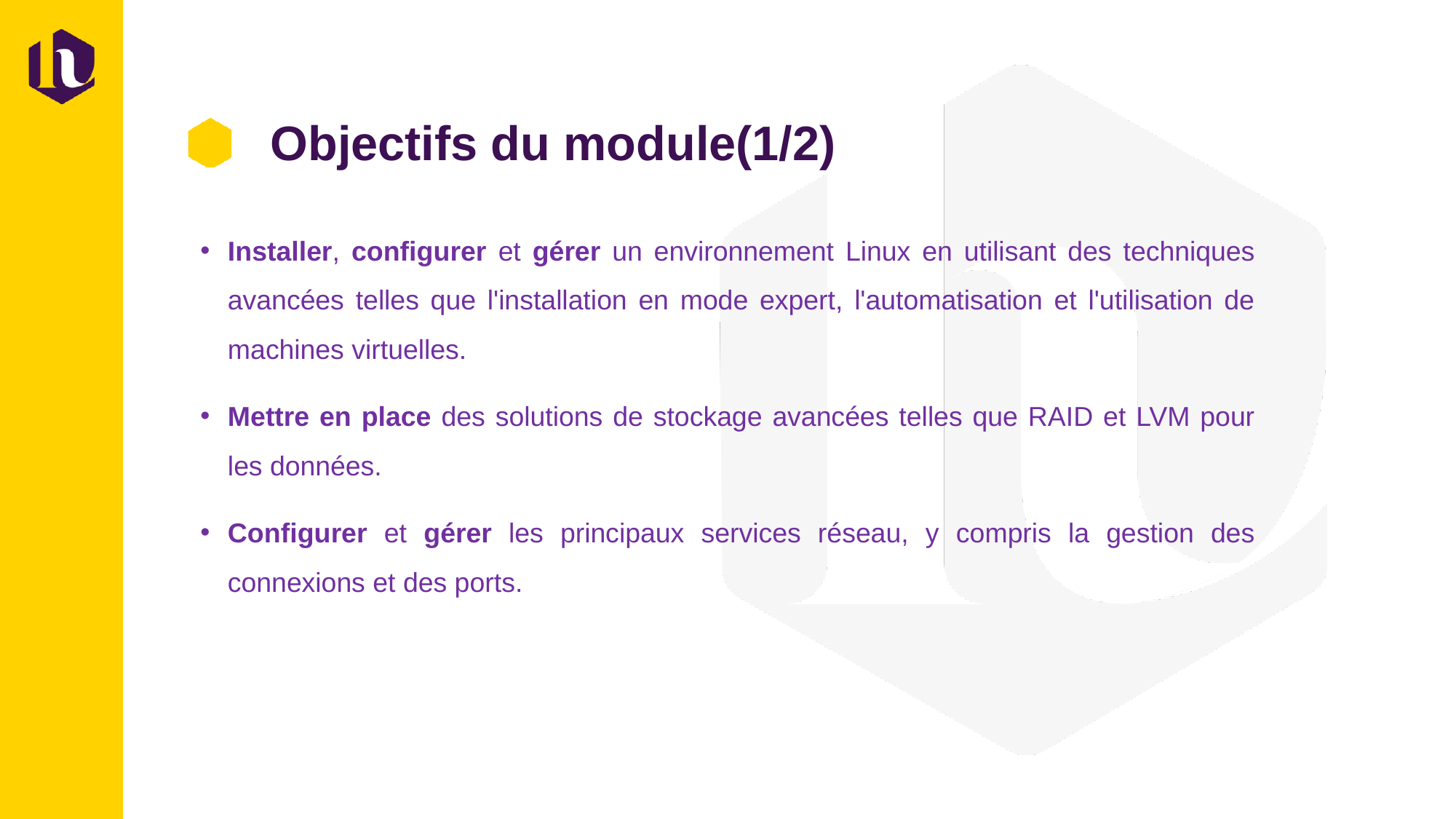

# Objectifs du module(1/2)
Installer, configurer et gérer un environnement Linux en utilisant des techniques avancées telles que l'installation en mode expert, l'automatisation et l'utilisation de machines virtuelles.
Mettre en place des solutions de stockage avancées telles que RAID et LVM pour les données.
Configurer et gérer les principaux services réseau, y compris la gestion des connexions et des ports.